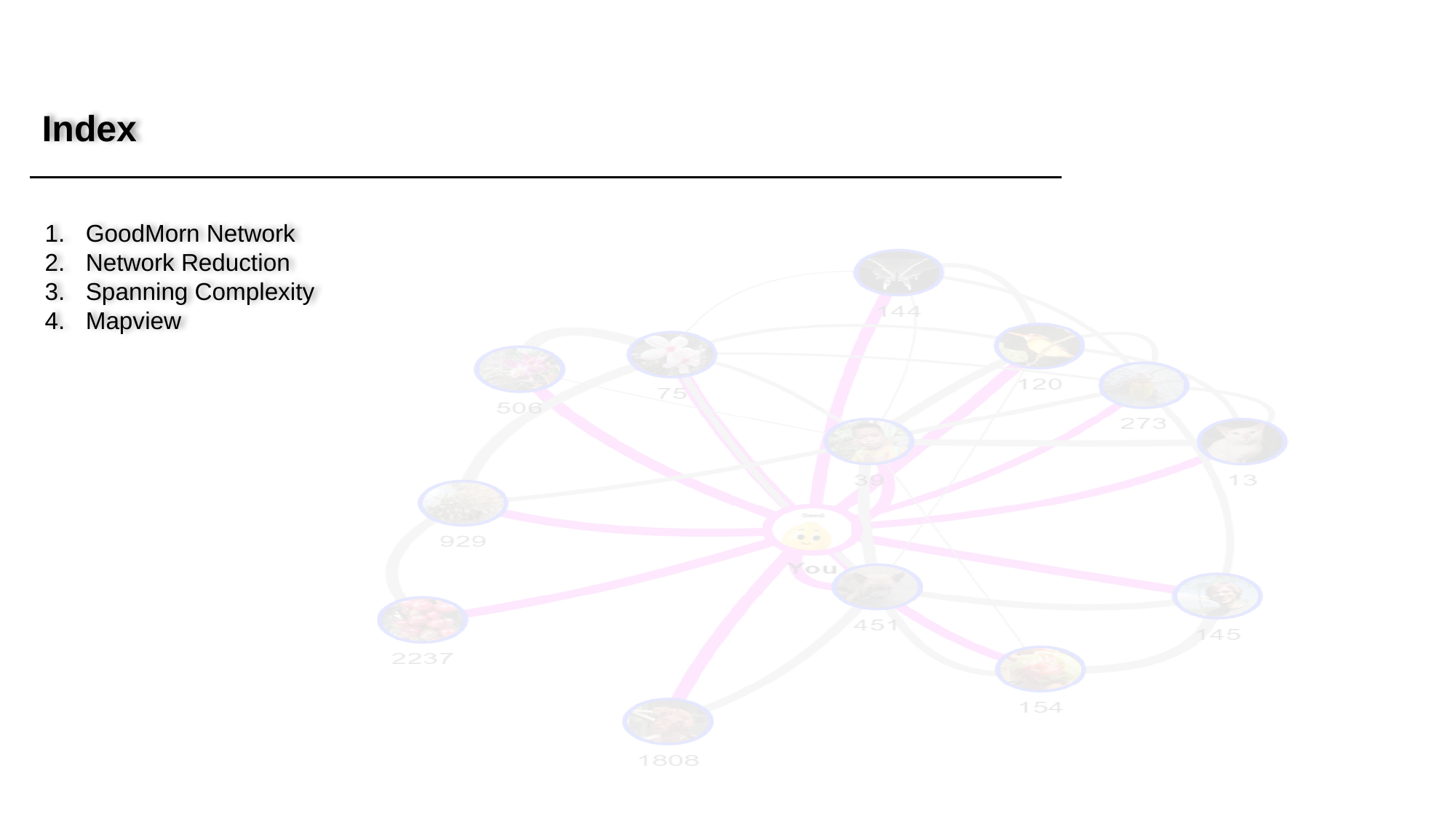

Index
GoodMorn Network
Network Reduction
Spanning Complexity
Mapview